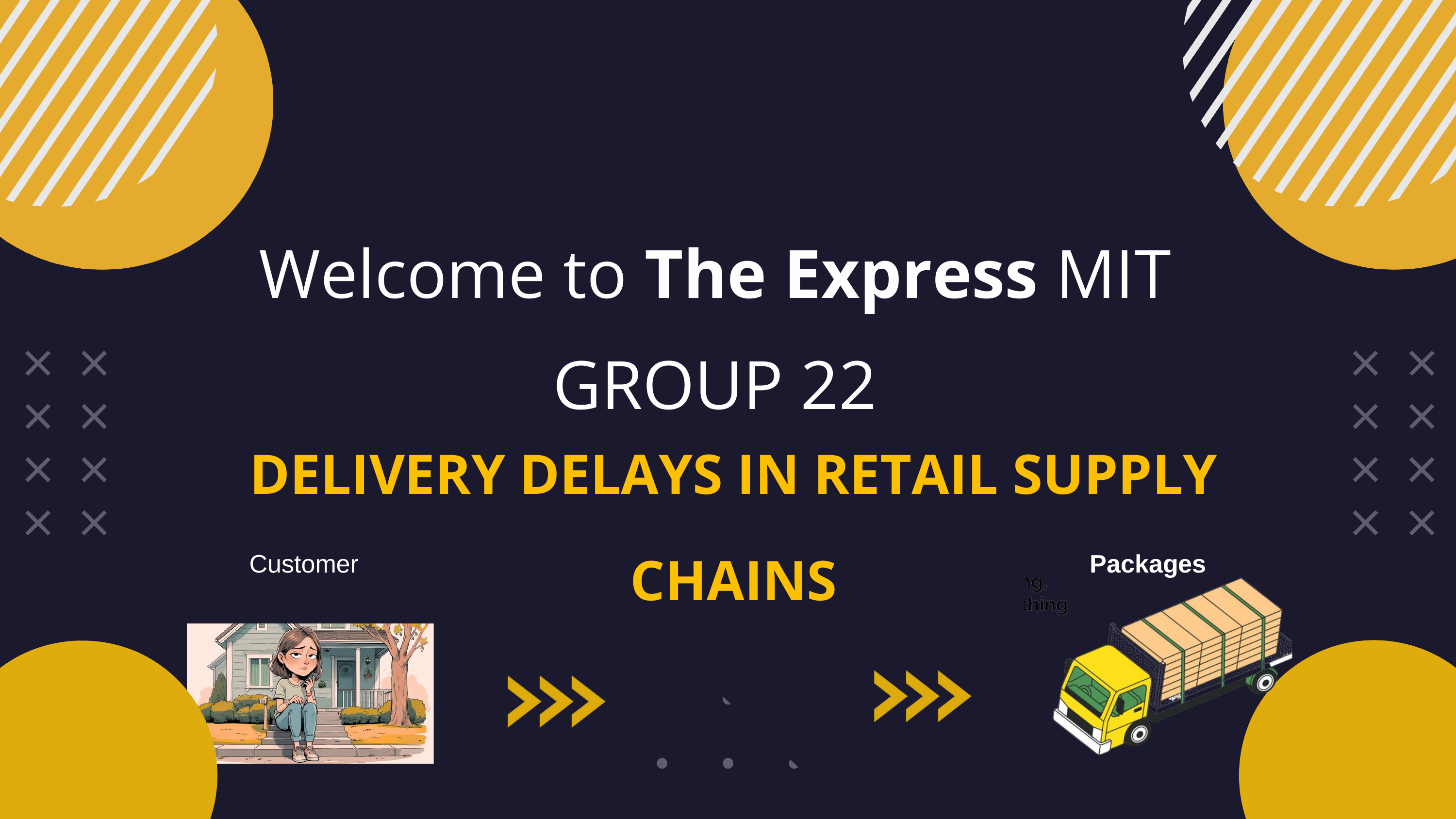

Welcome to The Express MIT GROUP 22

DELIVERY DELAYS IN RETAIL SUPPLY CHAINS
Customer
Packages